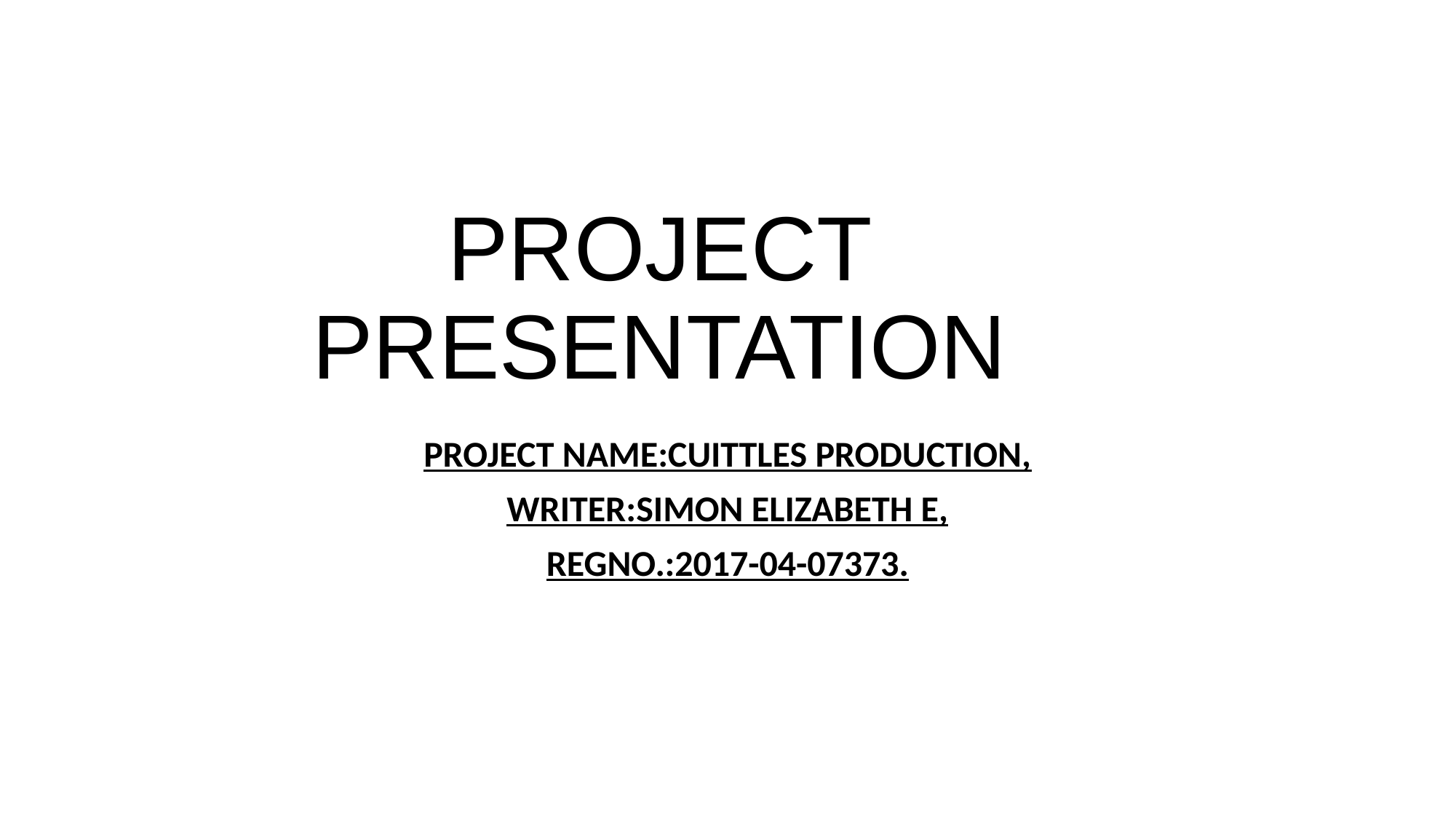

# PROJECT PRESENTATION
PROJECT NAME:CUITTLES PRODUCTION,
WRITER:SIMON ELIZABETH E,
REGNO.:2017-04-07373.